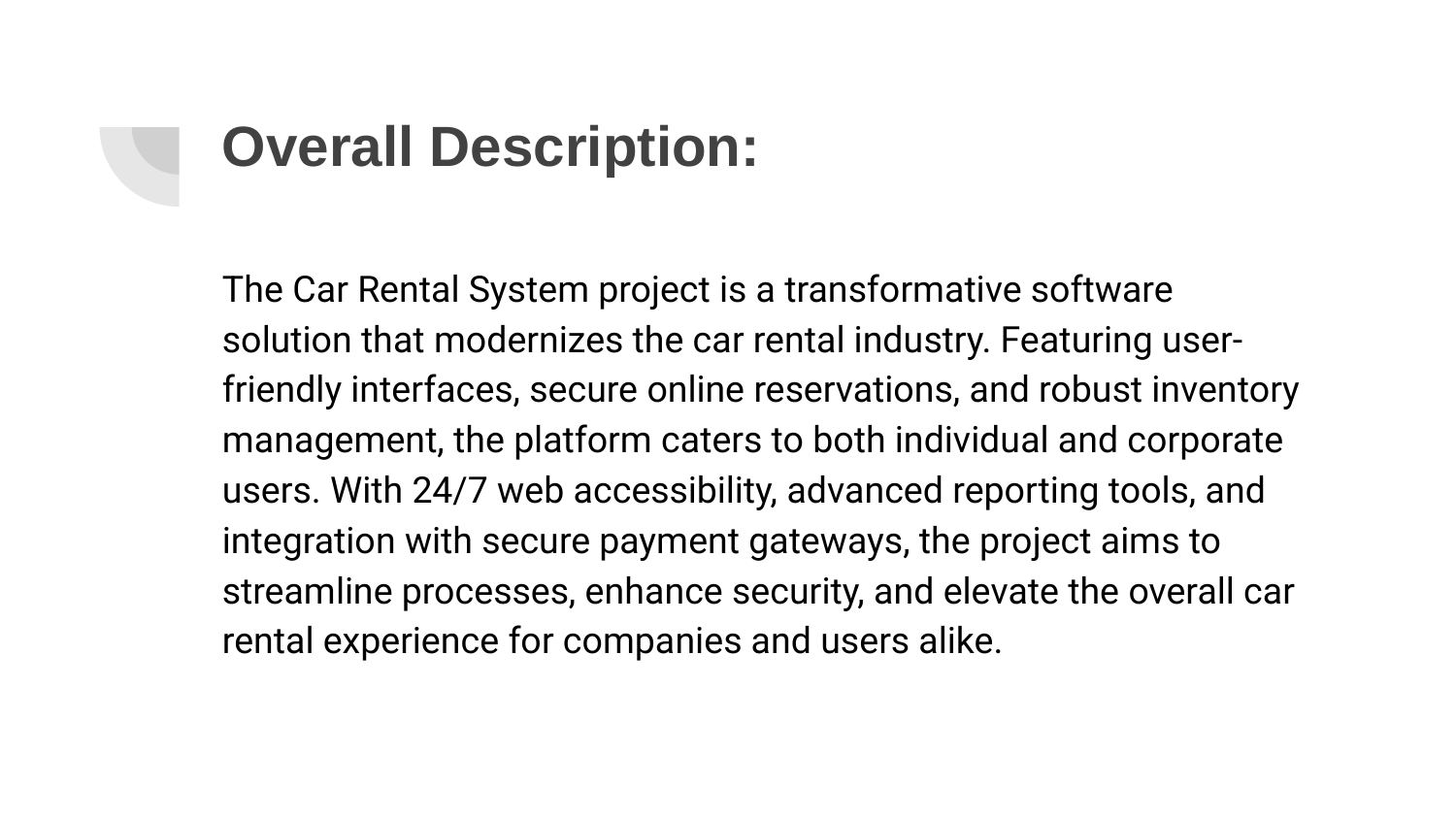

# Overall Description:
The Car Rental System project is a transformative software solution that modernizes the car rental industry. Featuring user-friendly interfaces, secure online reservations, and robust inventory management, the platform caters to both individual and corporate users. With 24/7 web accessibility, advanced reporting tools, and integration with secure payment gateways, the project aims to streamline processes, enhance security, and elevate the overall car rental experience for companies and users alike.